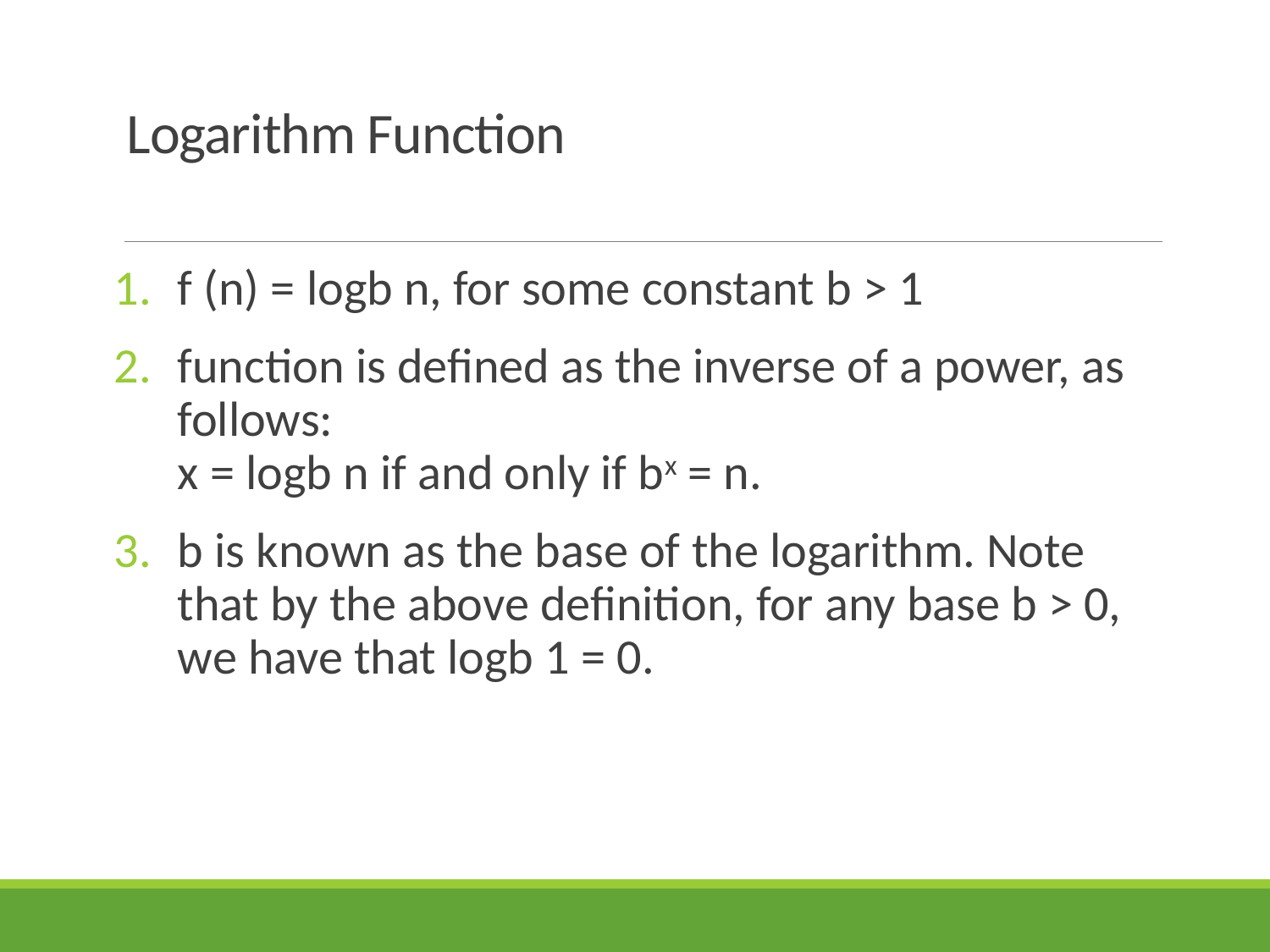

# Logarithm Function
f (n) = logb n, for some constant b > 1
function is defined as the inverse of a power, as follows:
x = logb n if and only if bx = n.
b is known as the base of the logarithm. Note that by the above definition, for any base b > 0, we have that logb 1 = 0.